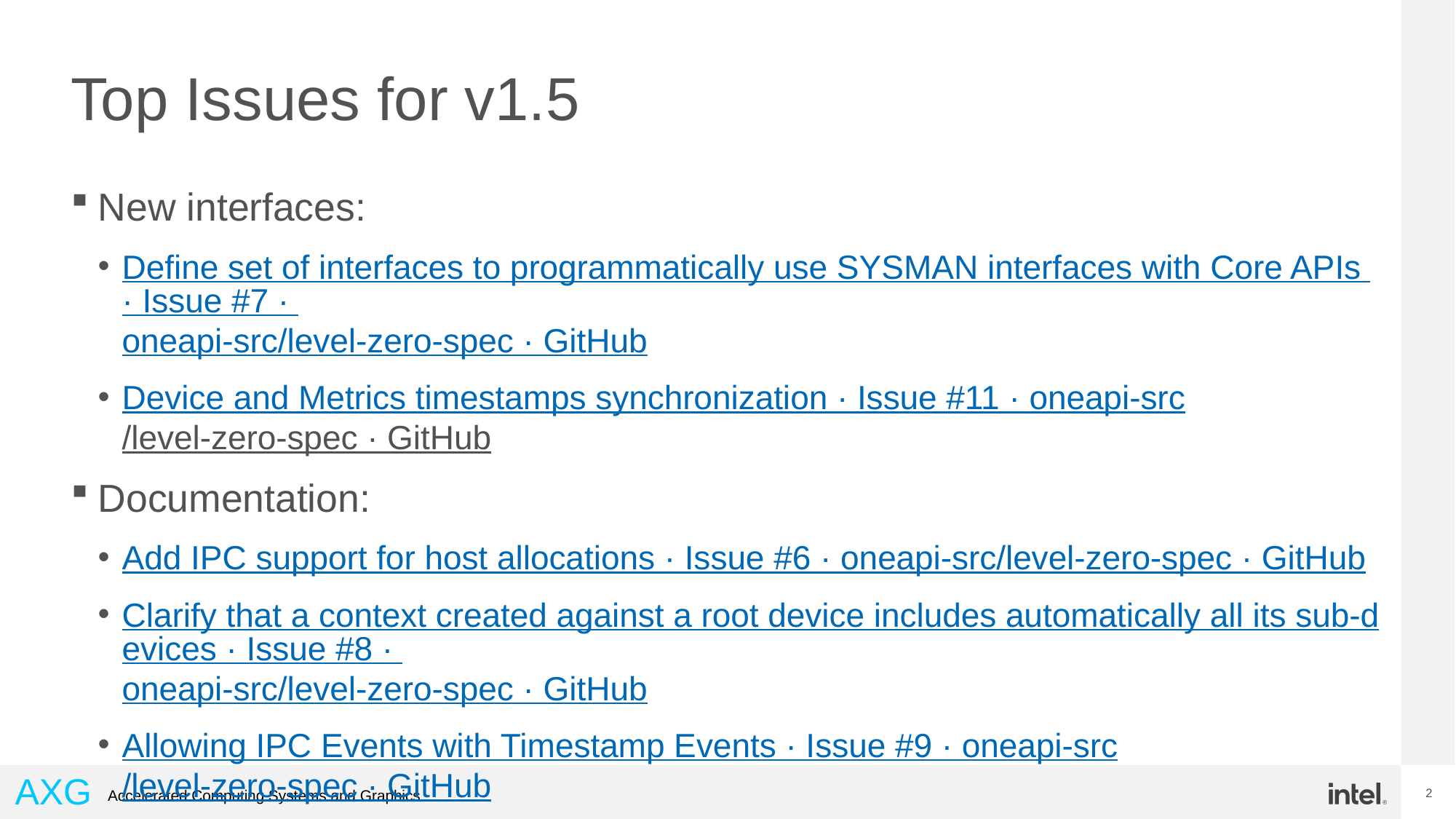

# Top Issues for v1.5
New interfaces:
Define set of interfaces to programmatically use SYSMAN interfaces with Core APIs · Issue #7 · oneapi-src/level-zero-spec · GitHub
Device and Metrics timestamps synchronization · Issue #11 · oneapi-src/level-zero-spec · GitHub
Documentation:
Add IPC support for host allocations · Issue #6 · oneapi-src/level-zero-spec · GitHub
Clarify that a context created against a root device includes automatically all its sub-devices · Issue #8 · oneapi-src/level-zero-spec · GitHub
Allowing IPC Events with Timestamp Events · Issue #9 · oneapi-src/level-zero-spec · GitHub